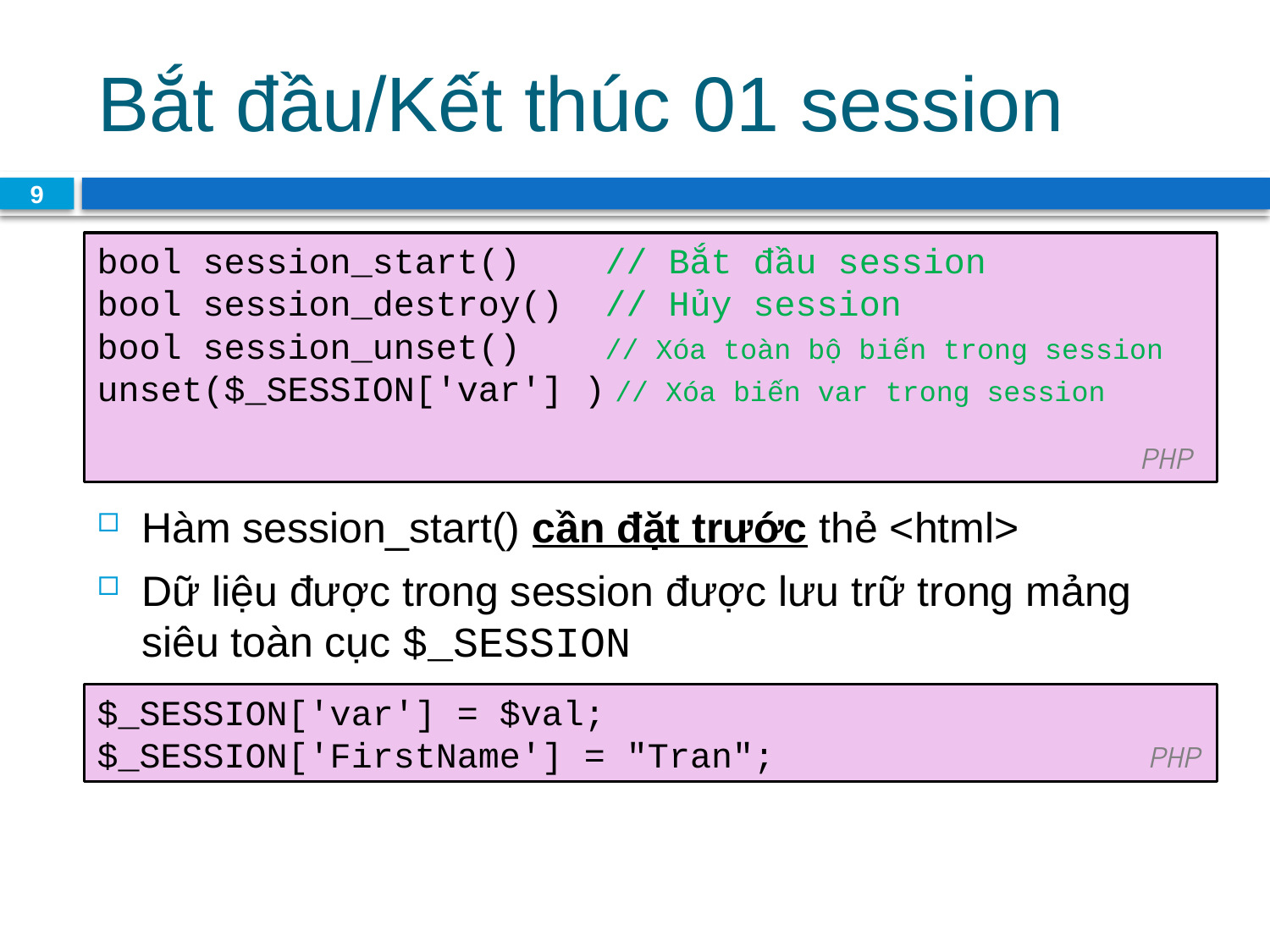

# Bắt đầu/Kết thúc 01 session
9
bool session_start()	// Bắt đầu session
bool session_destroy() 	// Hủy session
bool session_unset() 	// Xóa toàn bộ biến trong session
unset($_SESSION['var'] ) // Xóa biến var trong session

								  PHP
Hàm session_start() cần đặt trước thẻ <html>
Dữ liệu được trong session được lưu trữ trong mảng siêu toàn cục $_SESSION
$_SESSION['var'] = $val;
$_SESSION['FirstName'] = "Tran"; 			  PHP